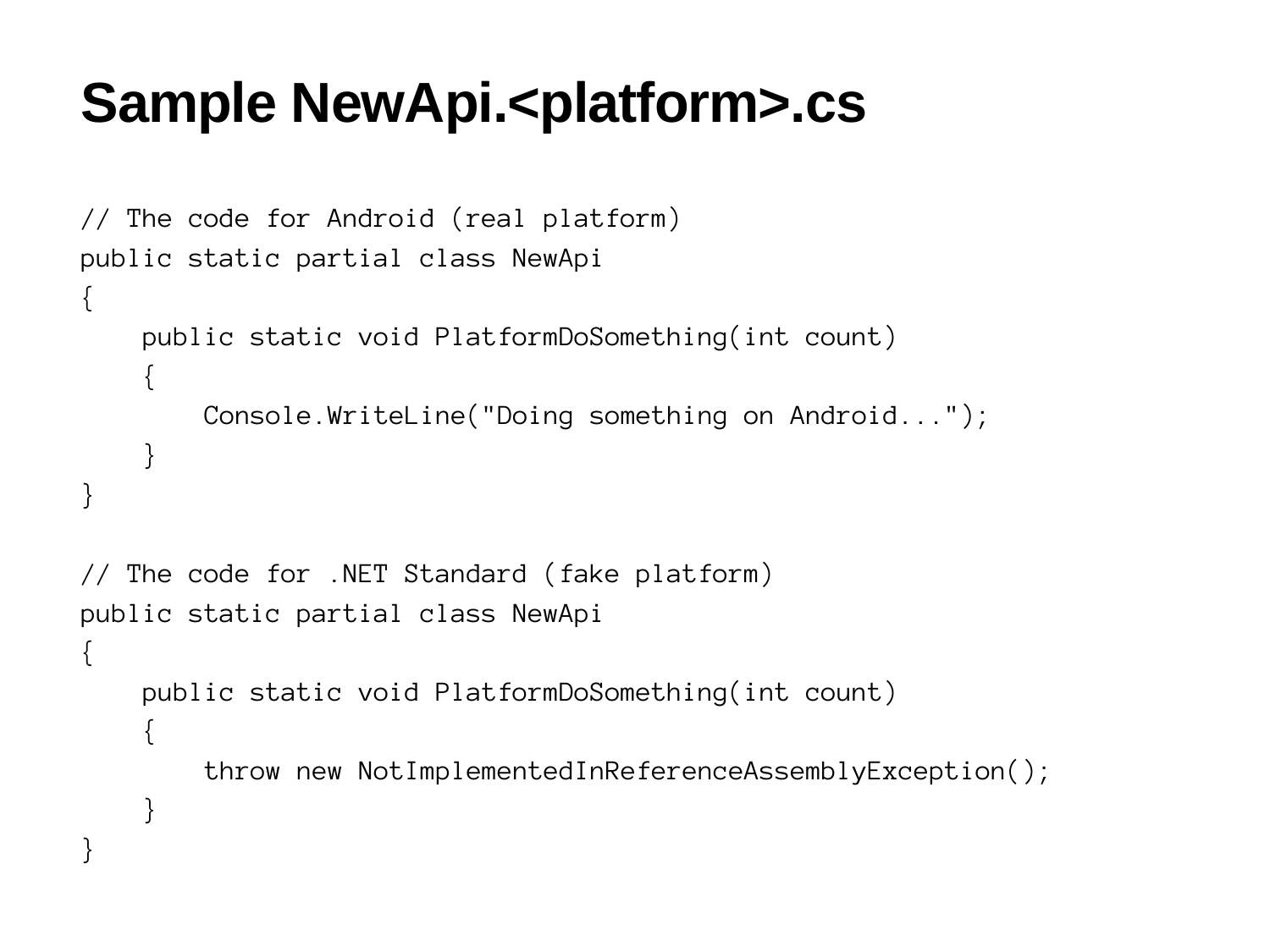

# Sample NewApi.<platform>.cs
// The code for Android (real platform)
public static partial class NewApi
{
    public static void PlatformDoSomething(int count)
    {
        Console.WriteLine("Doing something on Android...");
    }
}

// The code for .NET Standard (fake platform)
public static partial class NewApi
{
    public static void PlatformDoSomething(int count)
    {
        throw new NotImplementedInReferenceAssemblyException();
    }
}